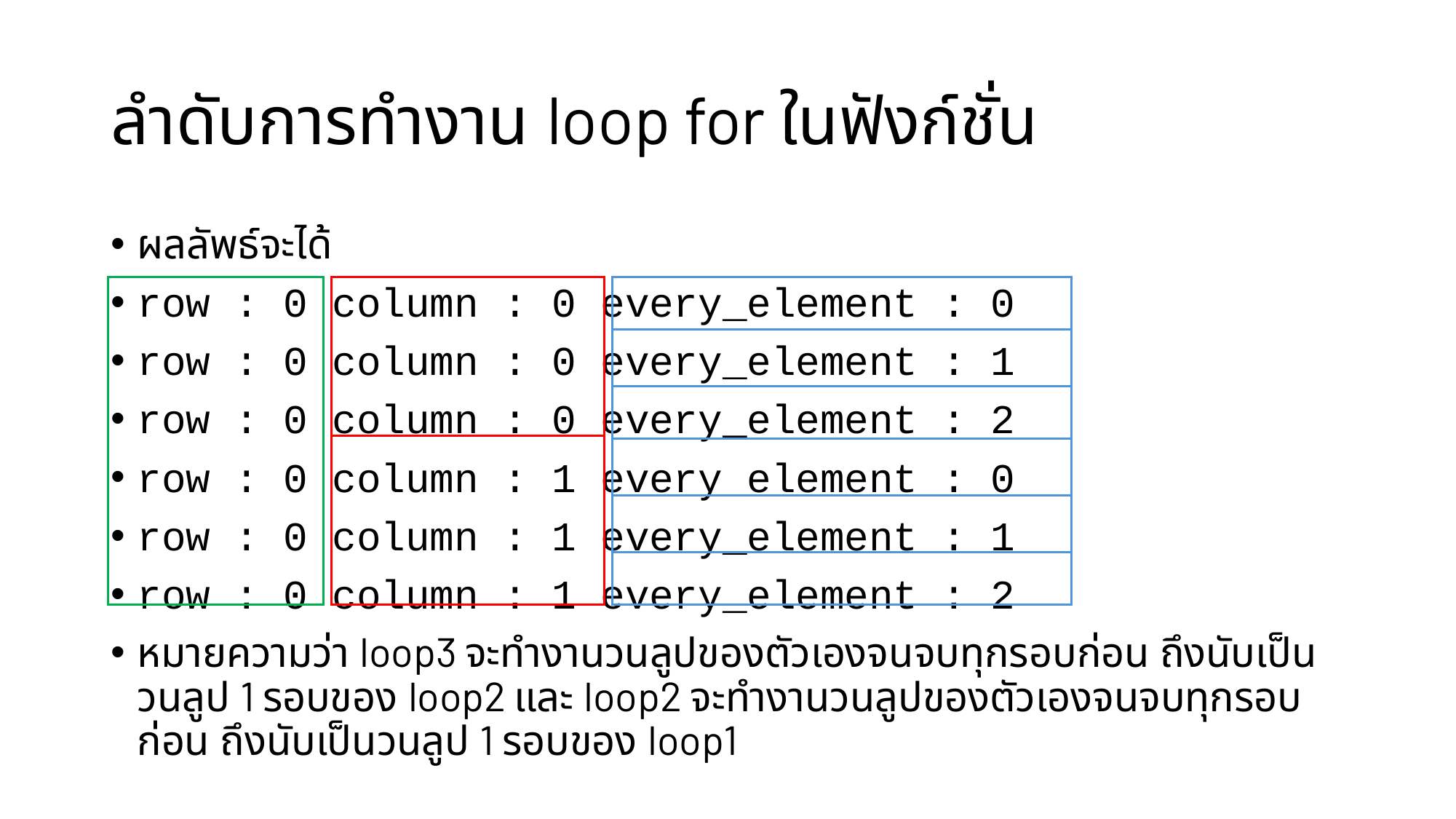

# ลำดับการทำงาน loop for ในฟังก์ชั่น
ผลลัพธ์จะได้
row : 0 column : 0 every_element : 0
row : 0 column : 0 every_element : 1
row : 0 column : 0 every_element : 2
row : 0 column : 1 every_element : 0
row : 0 column : 1 every_element : 1
row : 0 column : 1 every_element : 2
หมายความว่า loop3 จะทำงานวนลูปของตัวเองจนจบทุกรอบก่อน ถึงนับเป็นวนลูป 1 รอบของ loop2 และ loop2 จะทำงานวนลูปของตัวเองจนจบทุกรอบก่อน ถึงนับเป็นวนลูป 1 รอบของ loop1